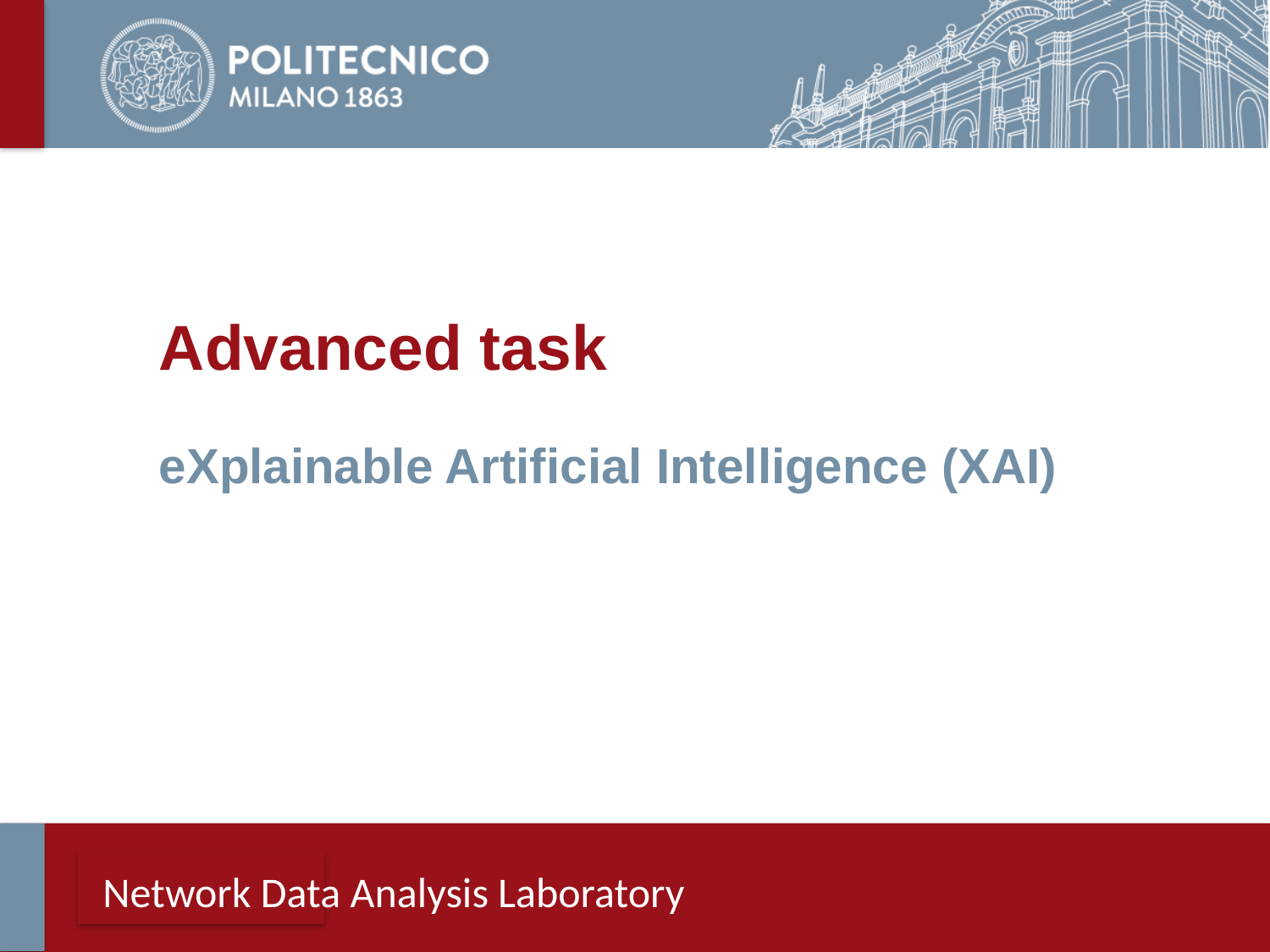

Advanced task
eXplainable Artificial Intelligence (XAI)

Network Data Analysis Laboratory